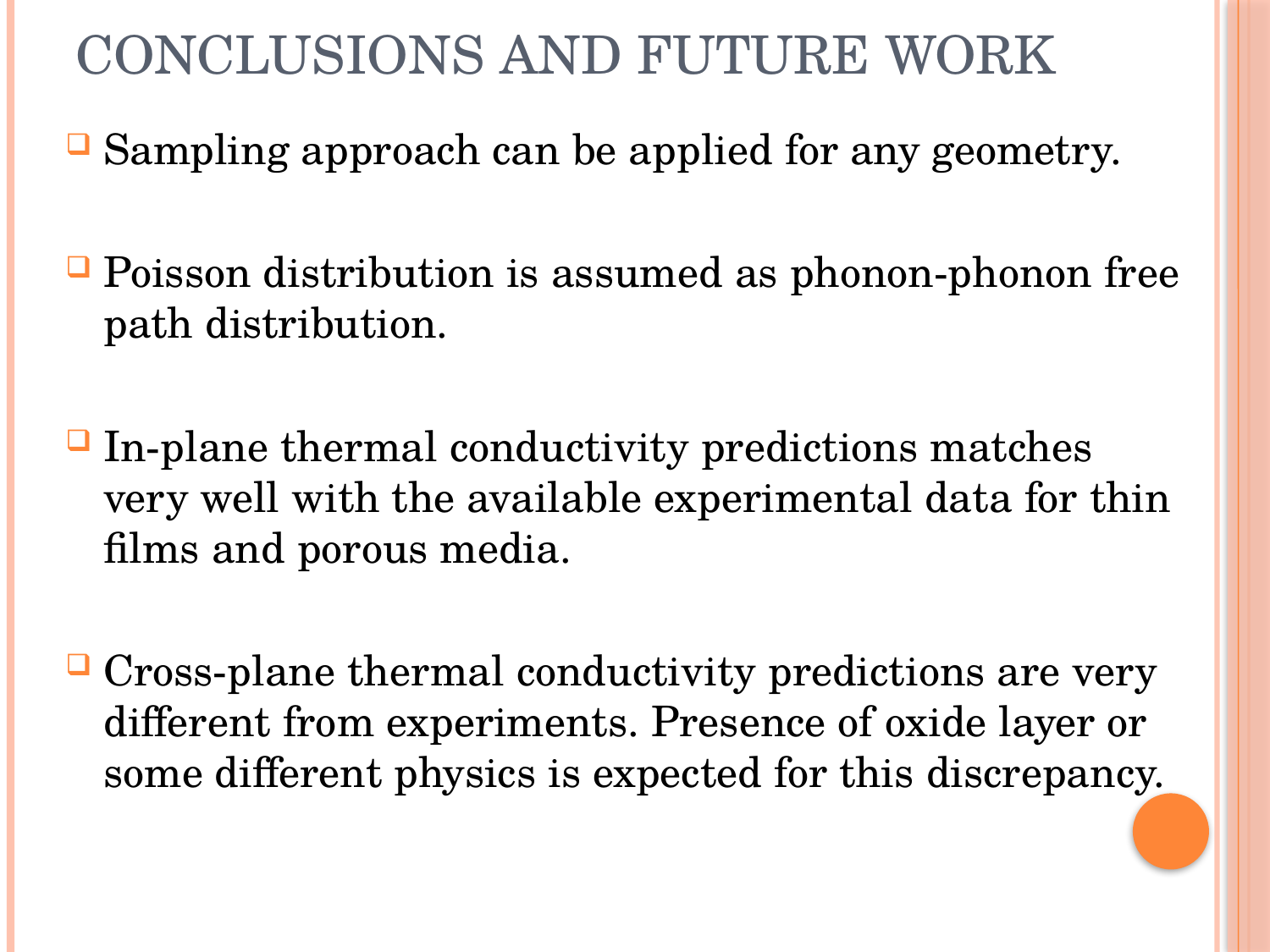

# Conclusions and Future Work
Sampling approach can be applied for any geometry.

Poisson distribution is assumed as phonon-phonon free path distribution.

In-plane thermal conductivity predictions matches very well with the available experimental data for thin films and porous media.

Cross-plane thermal conductivity predictions are very different from experiments. Presence of oxide layer or some different physics is expected for this discrepancy.